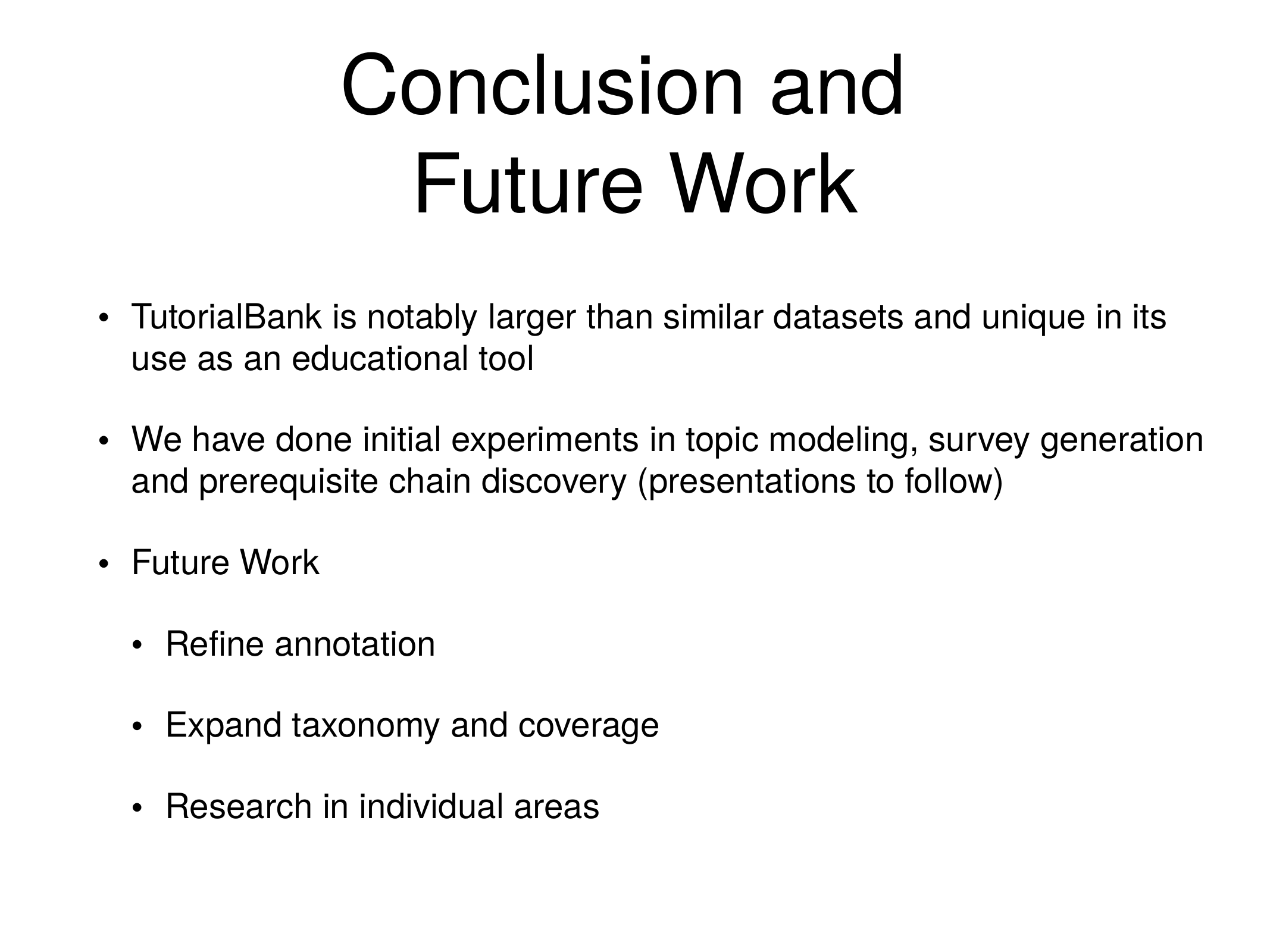

# Conclusion and
Future Work
TutorialBank is notably larger than similar datasets and unique in its use as an educational tool
We have done initial experiments in topic modeling, survey generation and prerequisite chain discovery (presentations to follow)
Future Work
Refine annotation
Expand taxonomy and coverage
Research in individual areas